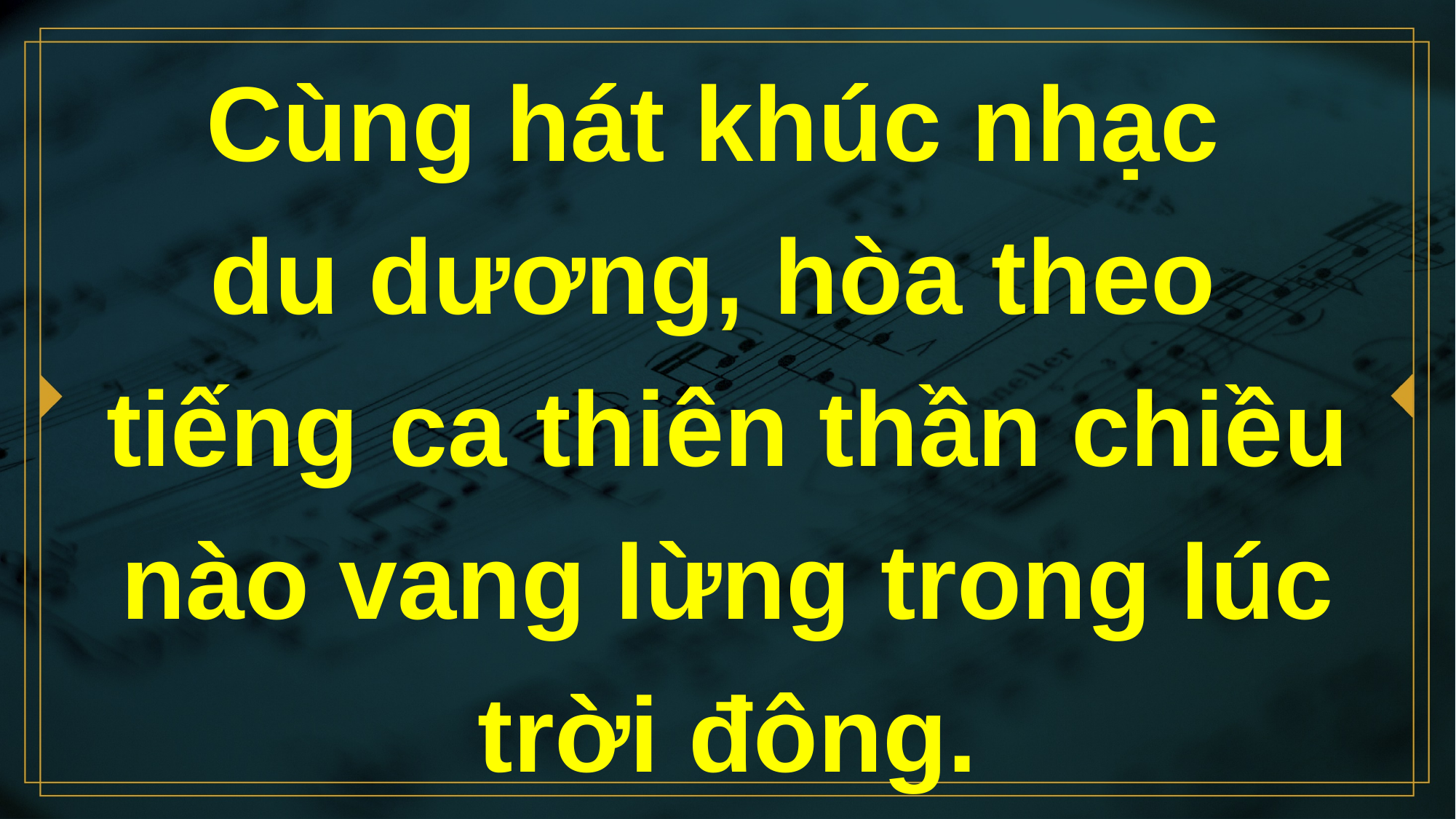

# Cùng hát khúc nhạc du dương, hòa theo tiếng ca thiên thần chiều nào vang lừng trong lúc trời đông.